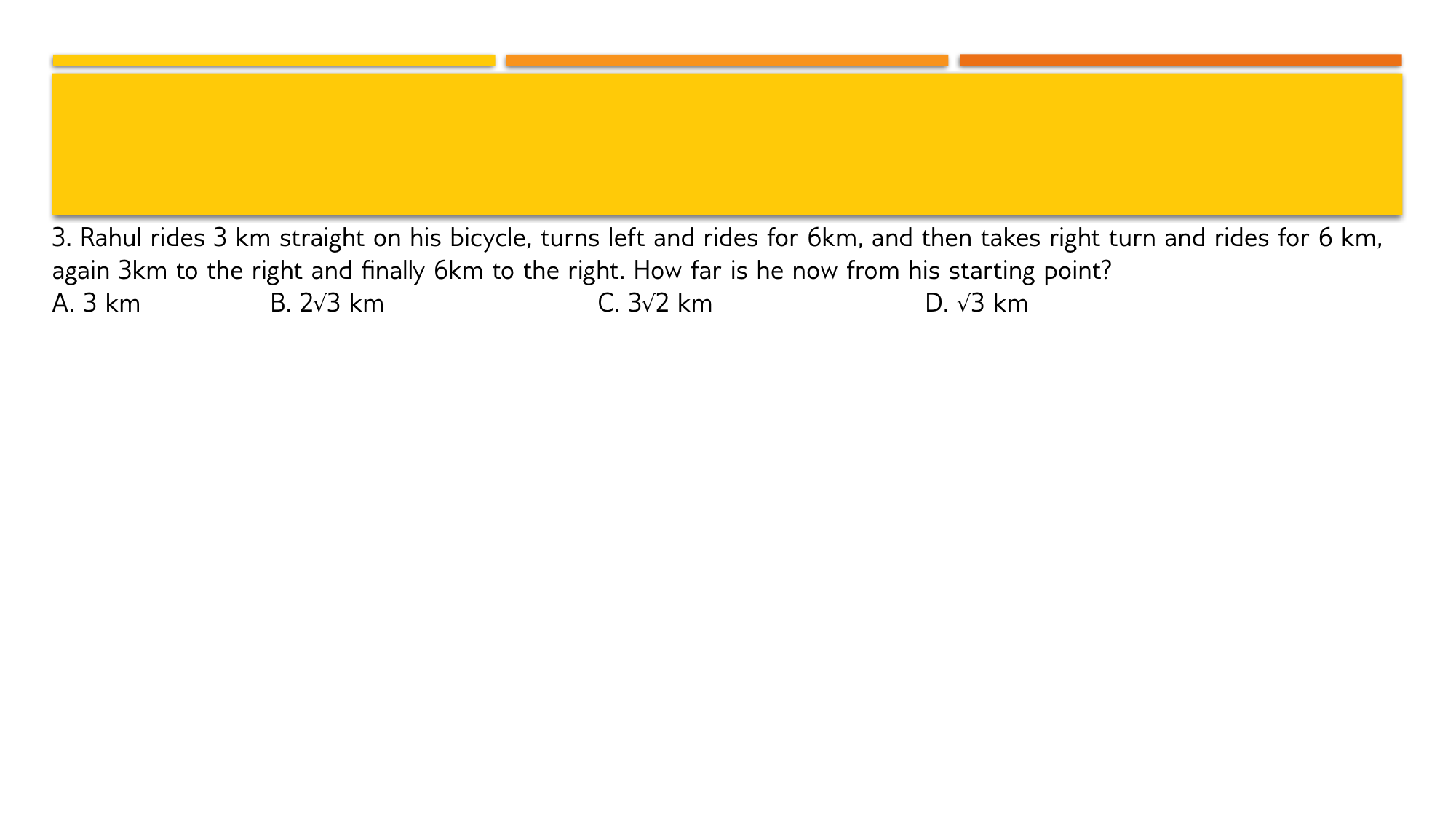

#
3. Rahul rides 3 km straight on his bicycle, turns left and rides for 6km, and then takes right turn and rides for 6 km, again 3km to the right and finally 6km to the right. How far is he now from his starting point?
A. 3 km 		B. 2√3 km 		C. 3√2 km 		D. √3 km